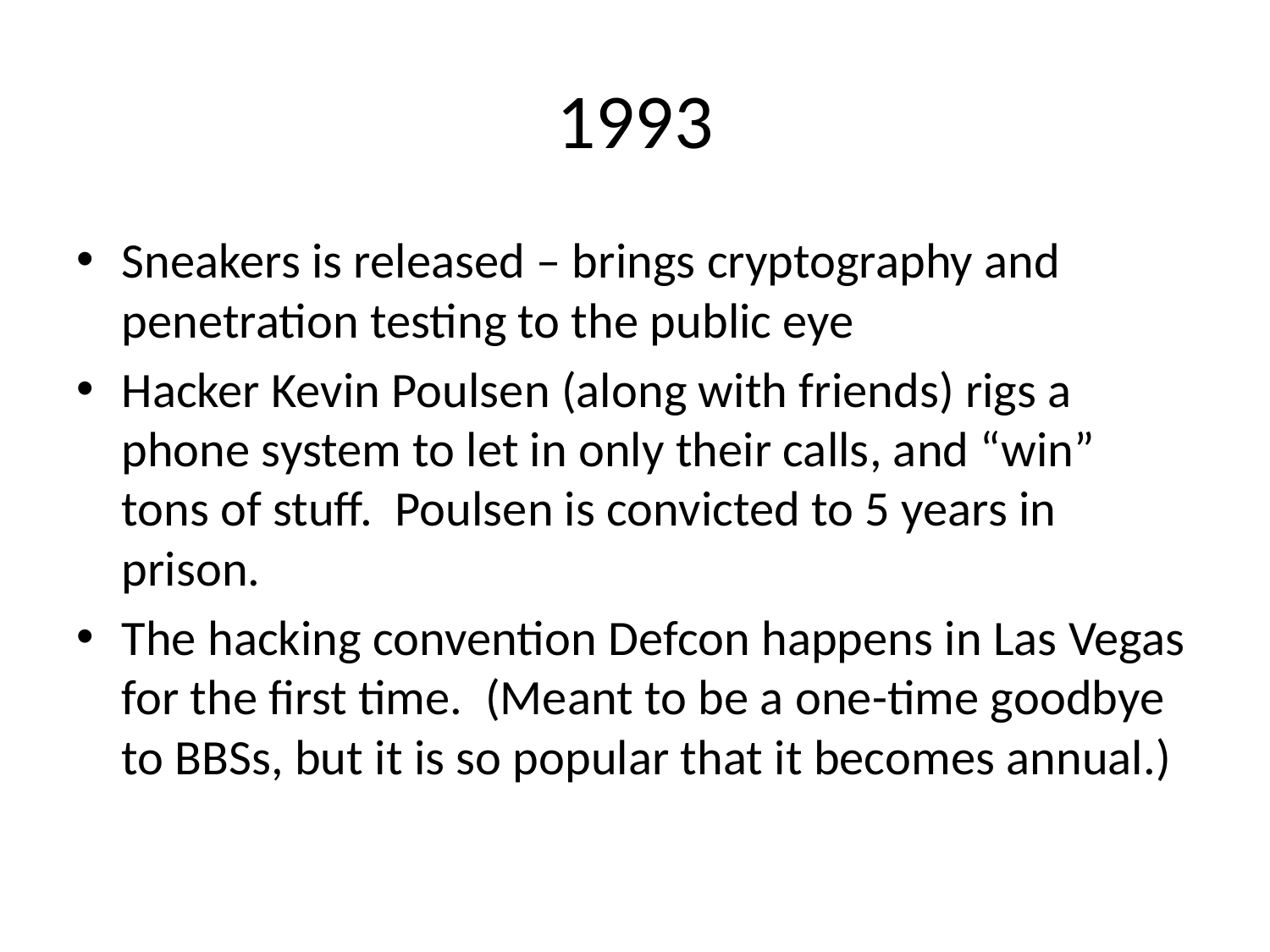

# 1993
Sneakers is released – brings cryptography and penetration testing to the public eye
Hacker Kevin Poulsen (along with friends) rigs a phone system to let in only their calls, and “win” tons of stuff.  Poulsen is convicted to 5 years in prison.
The hacking convention Defcon happens in Las Vegas for the first time.  (Meant to be a one-time goodbye to BBSs, but it is so popular that it becomes annual.)